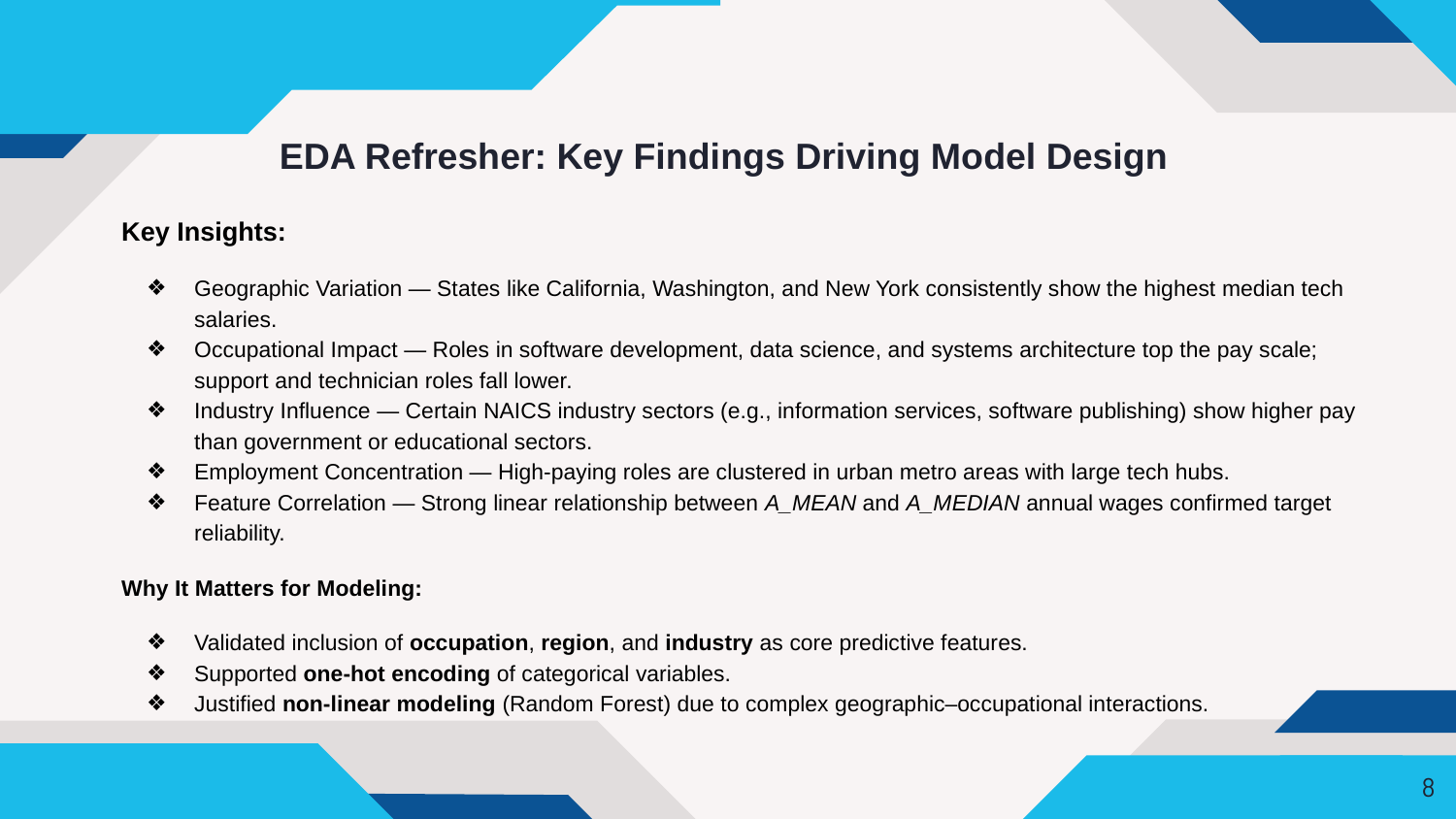

EDA Refresher: Key Findings Driving Model Design

Key Insights:
Geographic Variation — States like California, Washington, and New York consistently show the highest median tech salaries.
Occupational Impact — Roles in software development, data science, and systems architecture top the pay scale; support and technician roles fall lower.
Industry Influence — Certain NAICS industry sectors (e.g., information services, software publishing) show higher pay than government or educational sectors.
Employment Concentration — High-paying roles are clustered in urban metro areas with large tech hubs.
Feature Correlation — Strong linear relationship between A_MEAN and A_MEDIAN annual wages confirmed target reliability.
Why It Matters for Modeling:
Validated inclusion of occupation, region, and industry as core predictive features.
Supported one-hot encoding of categorical variables.
Justified non-linear modeling (Random Forest) due to complex geographic–occupational interactions.

8